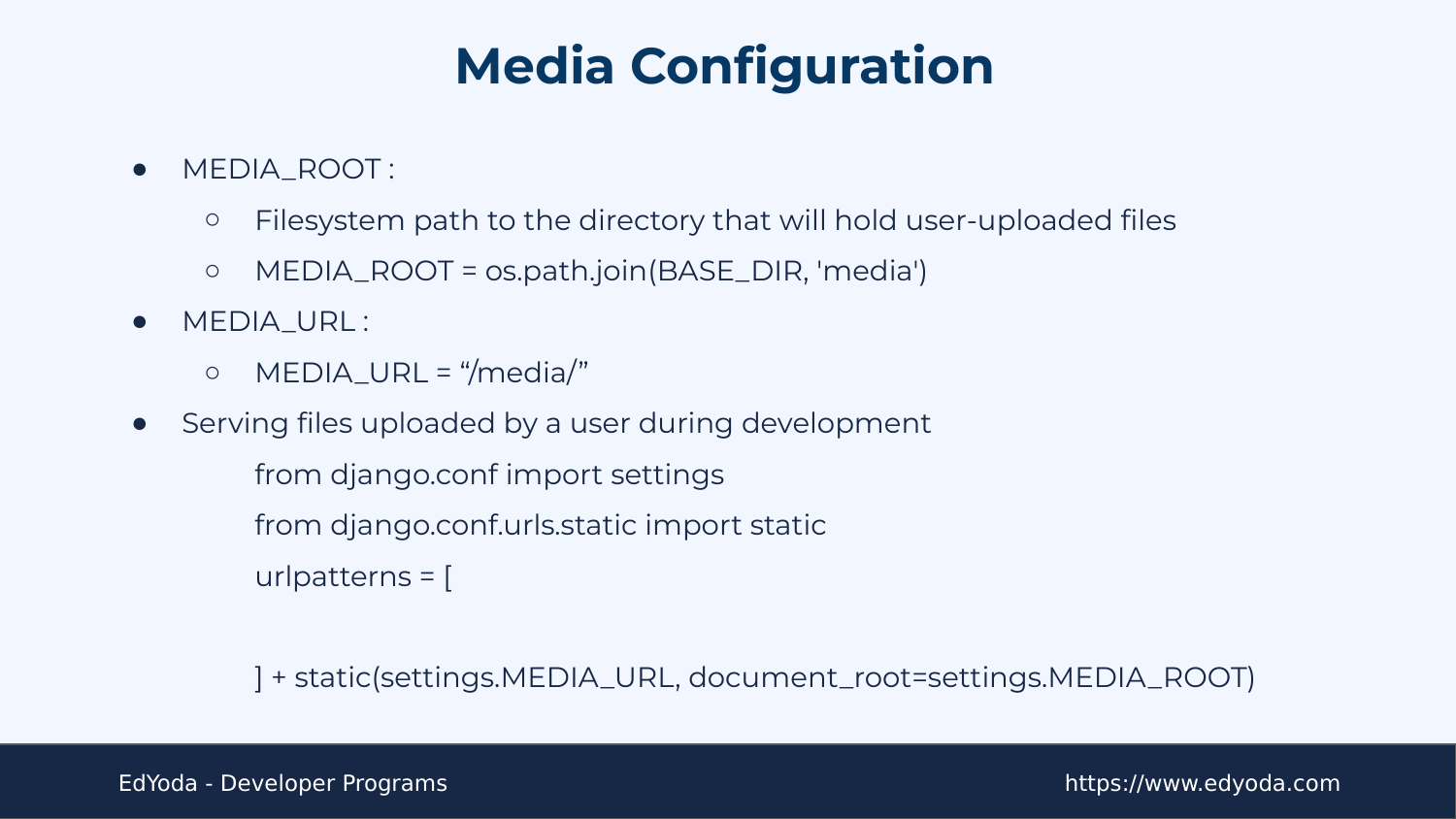

# Media Configuration
MEDIA_ROOT :
Filesystem path to the directory that will hold user-uploaded files
MEDIA_ROOT = os.path.join(BASE_DIR, 'media')
MEDIA_URL :
MEDIA_URL = “/media/”
Serving files uploaded by a user during development
from django.conf import settings
from django.conf.urls.static import static
urlpatterns = [

] + static(settings.MEDIA_URL, document_root=settings.MEDIA_ROOT)

EdYoda - Developer Programs
https://www.edyoda.com